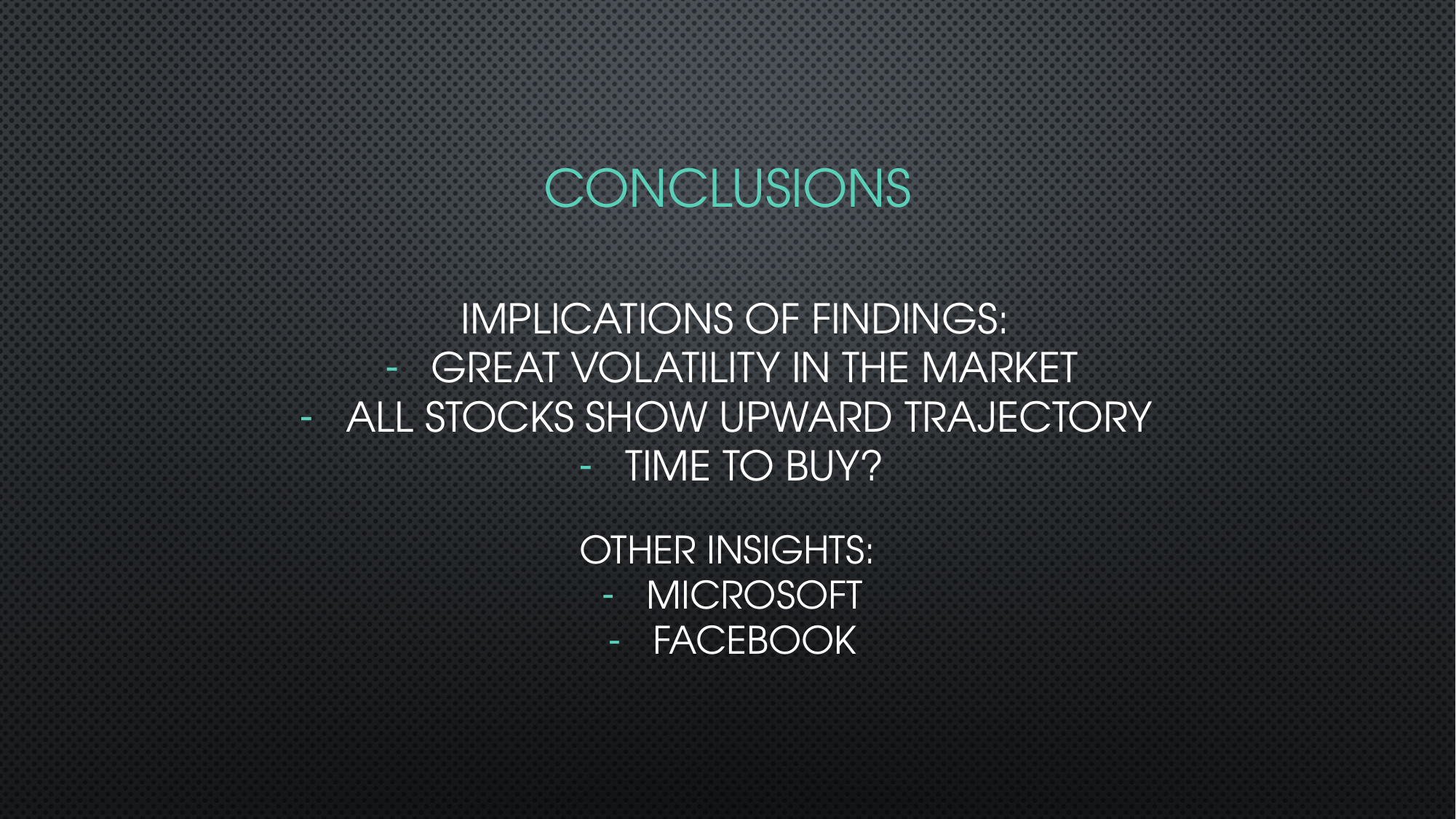

# CONCLUSIONS
implications of findings:
Great volatility in the market
all stocks show upward trajectory
time to buy?

Other Insights:
Microsoft
Facebook